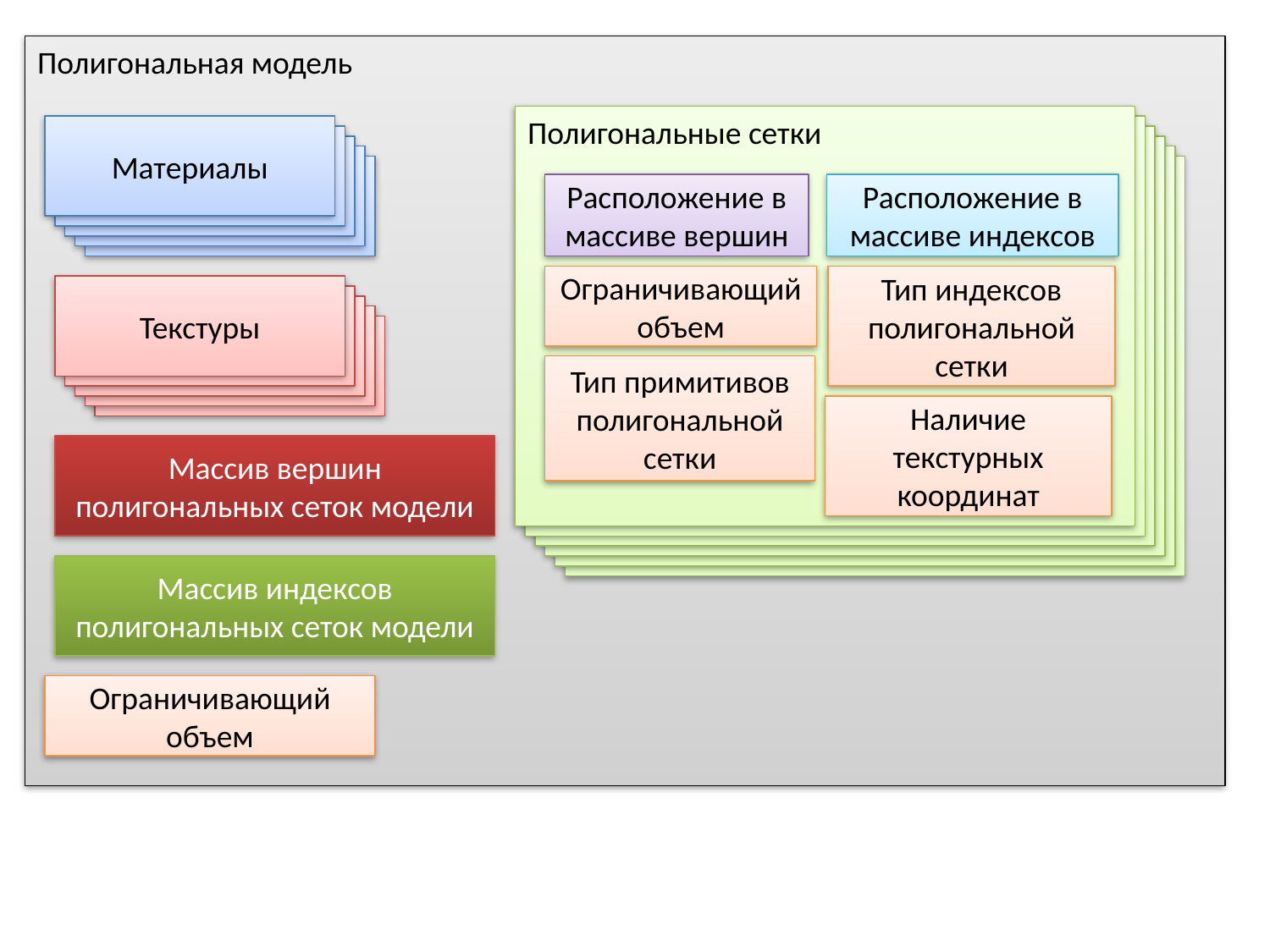

Полигональная модель
Полигональные сетки
Расположение в массиве вершин
Расположение в массиве индексов
Тип индексов полигональной сетки
Ограничивающий объем
Тип примитивов полигональной сетки
Наличие текстурных координат
Материалы

Текстуры

Массив вершин полигональных сеток модели
Массив индексов полигональных сеток модели
Ограничивающий объем